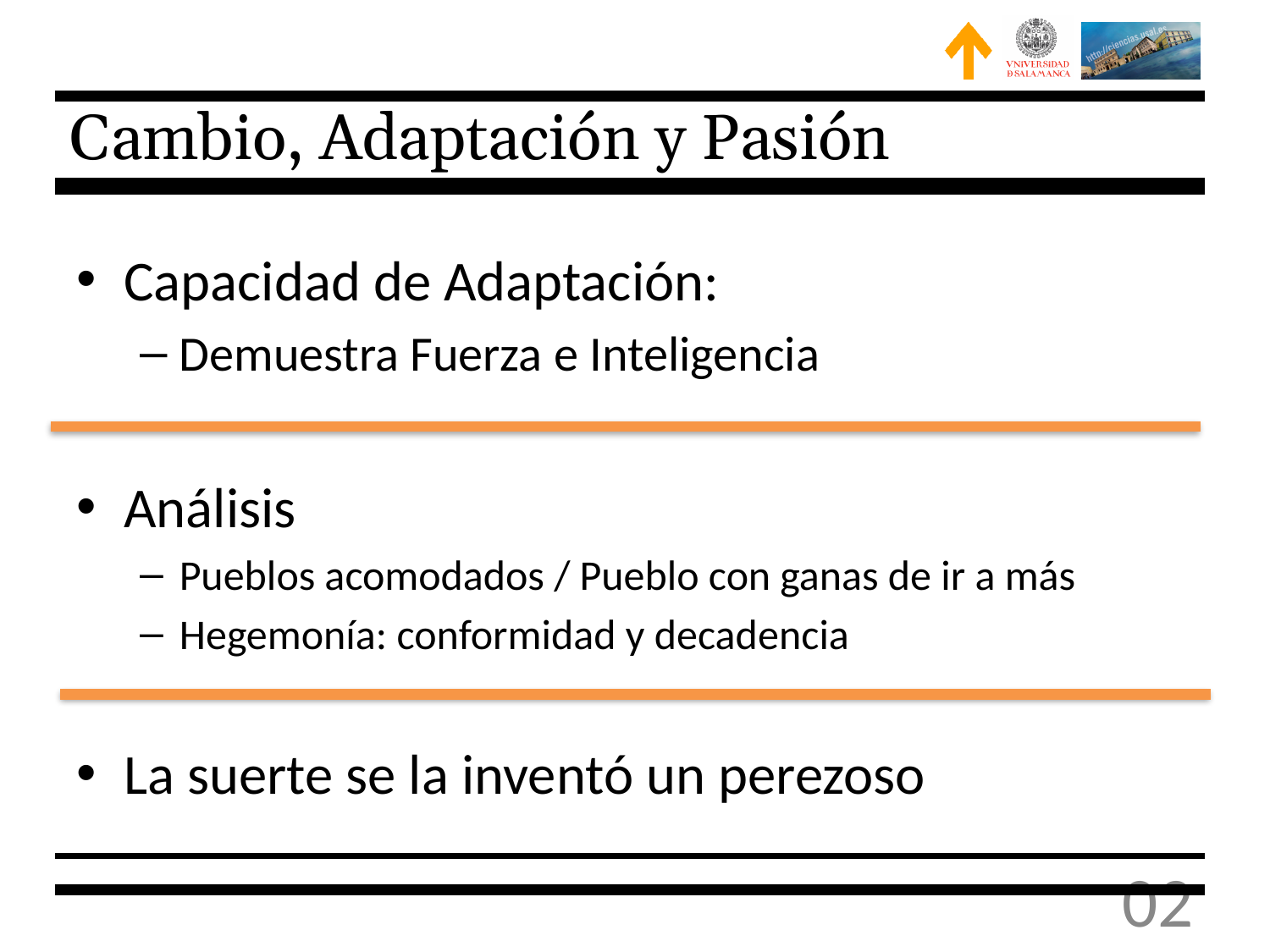

# Cambio, Adaptación y Pasión
Capacidad de Adaptación:
Demuestra Fuerza e Inteligencia

Análisis
Pueblos acomodados / Pueblo con ganas de ir a más
Hegemonía: conformidad y decadencia

La suerte se la inventó un perezoso